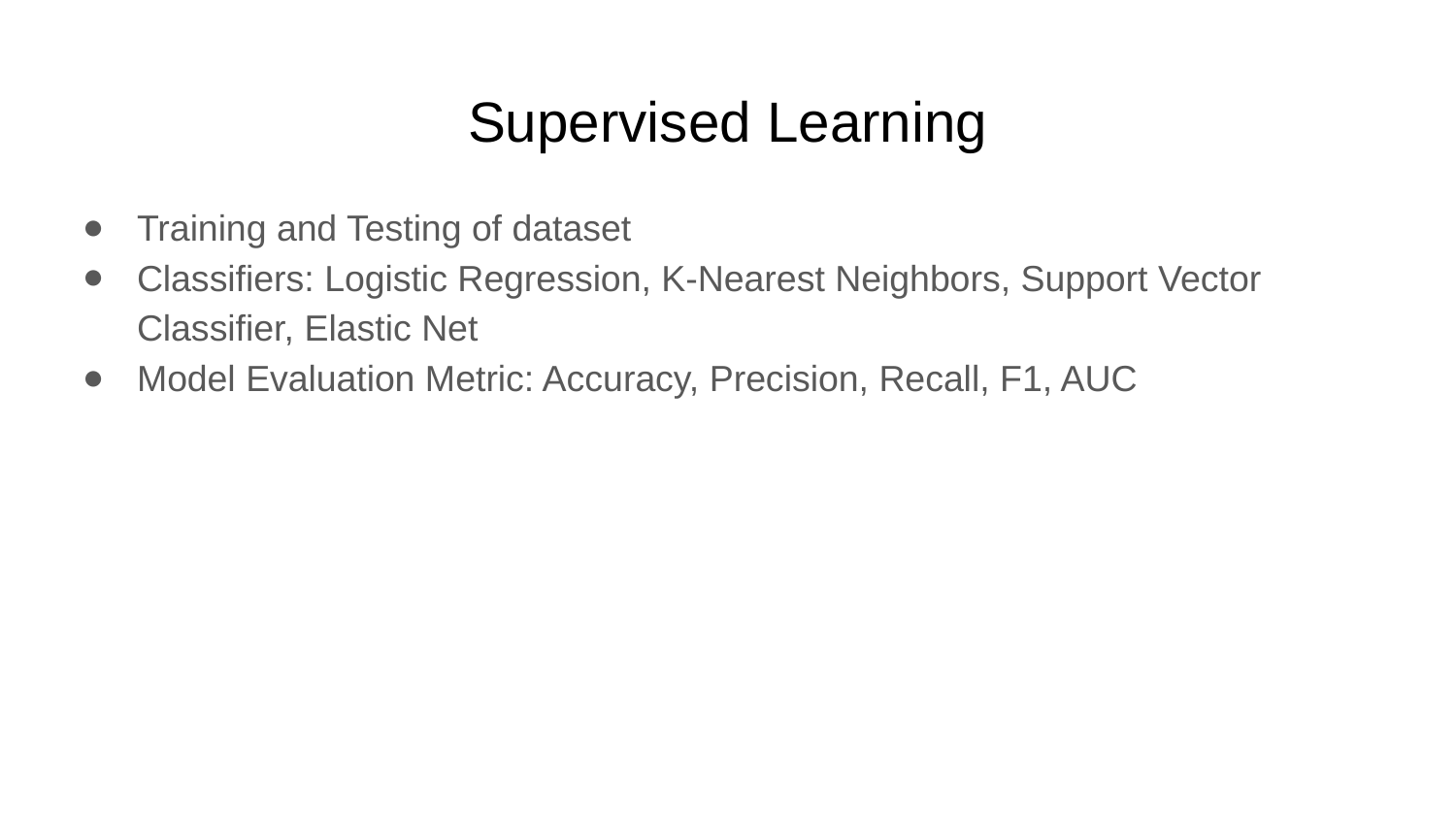

# Supervised Learning
Training and Testing of dataset
Classifiers: Logistic Regression, K-Nearest Neighbors, Support Vector Classifier, Elastic Net
Model Evaluation Metric: Accuracy, Precision, Recall, F1, AUC